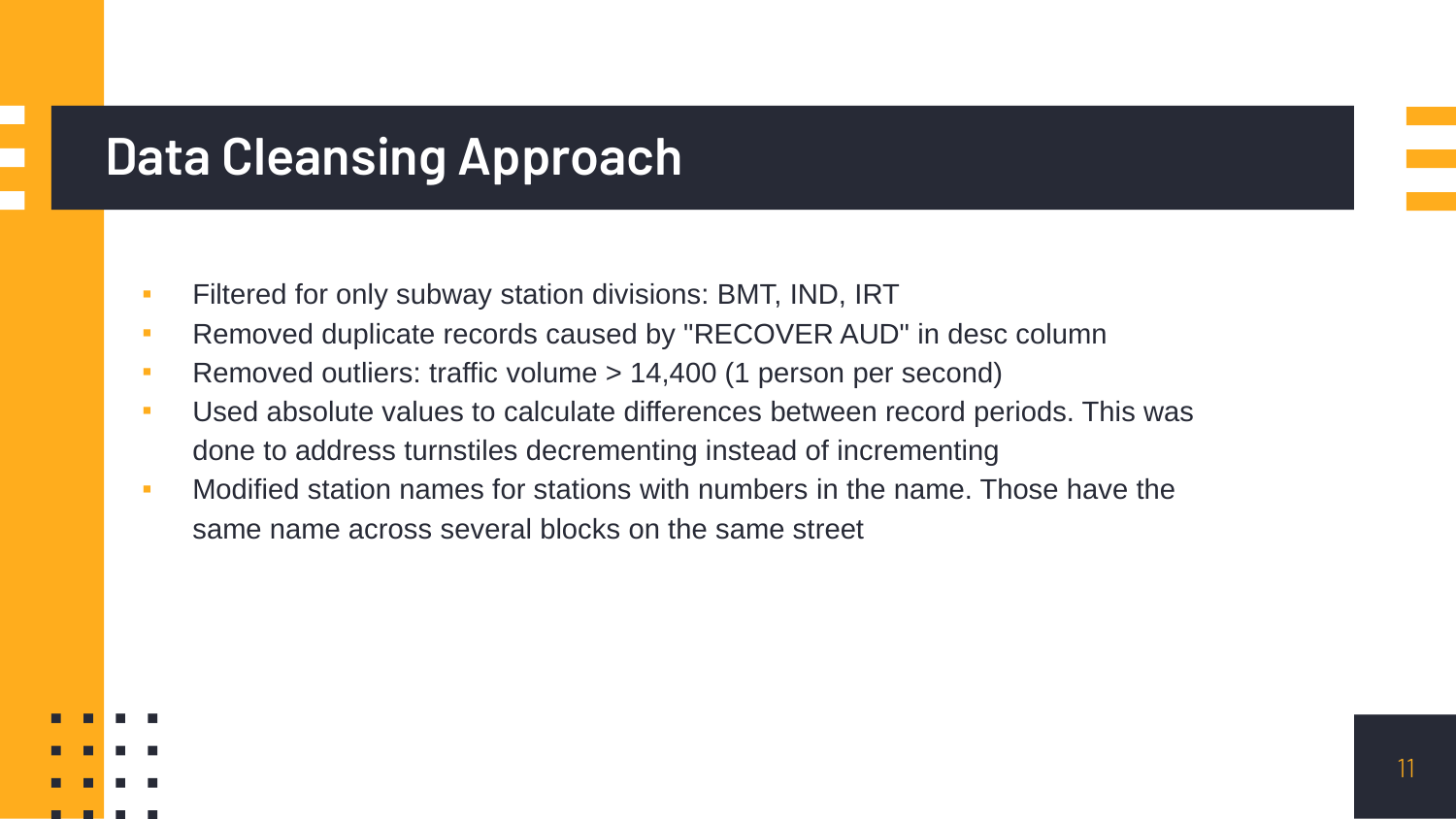

# Data Cleansing Approach
Filtered for only subway station divisions: BMT, IND, IRT
Removed duplicate records caused by "RECOVER AUD" in desc column
Removed outliers: traffic volume > 14,400 (1 person per second)
Used absolute values to calculate differences between record periods. This was done to address turnstiles decrementing instead of incrementing
Modified station names for stations with numbers in the name. Those have the same name across several blocks on the same street
11